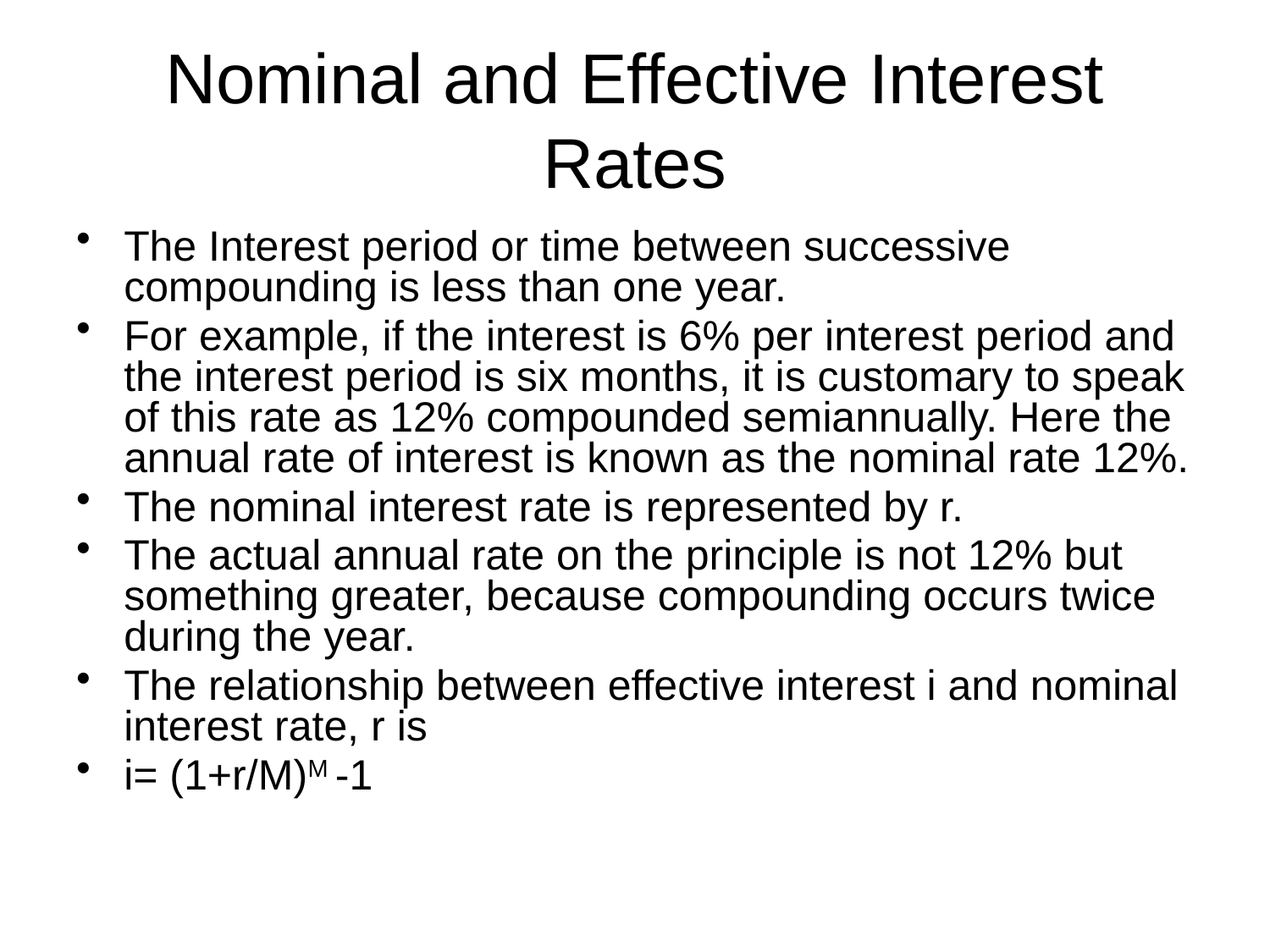

# Nominal and Effective Interest Rates
The Interest period or time between successive compounding is less than one year.
For example, if the interest is 6% per interest period and the interest period is six months, it is customary to speak of this rate as 12% compounded semiannually. Here the annual rate of interest is known as the nominal rate 12%.
The nominal interest rate is represented by r.
The actual annual rate on the principle is not 12% but something greater, because compounding occurs twice during the year.
The relationship between effective interest i and nominal interest rate, r is
i= (1+r/M)M -1